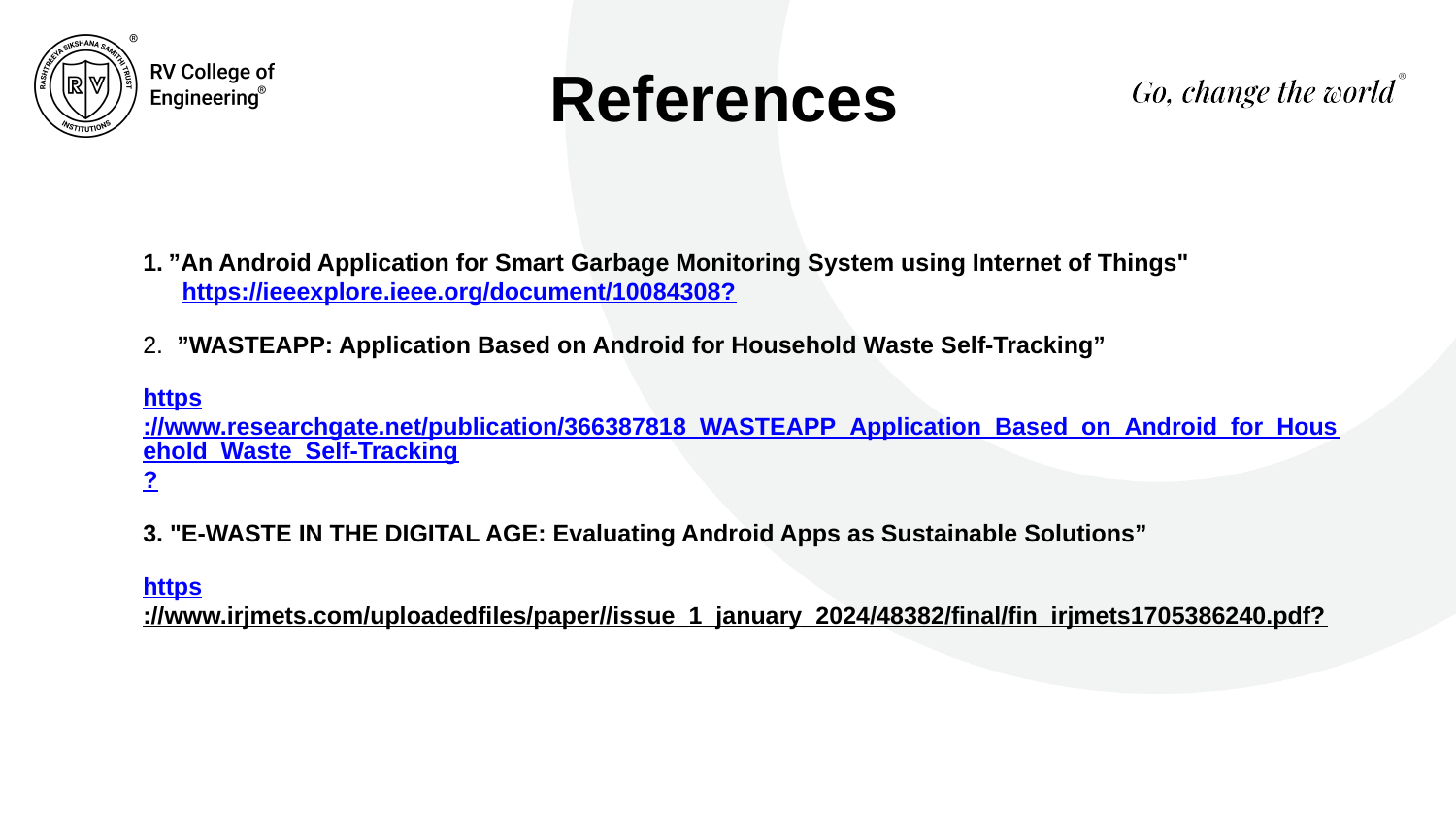

# References

”An Android Application for Smart Garbage Monitoring System using Internet of Things"
  https://ieeexplore.ieee.org/document/10084308?
2.  ”WASTEAPP: Application Based on Android for Household Waste Self-Tracking”
https://www.researchgate.net/publication/366387818_WASTEAPP_Application_Based_on_Android_for_Household_Waste_Self-Tracking?
3. "E-WASTE IN THE DIGITAL AGE: Evaluating Android Apps as Sustainable Solutions”
https://www.irjmets.com/uploadedfiles/paper//issue_1_january_2024/48382/final/fin_irjmets1705386240.pdf?